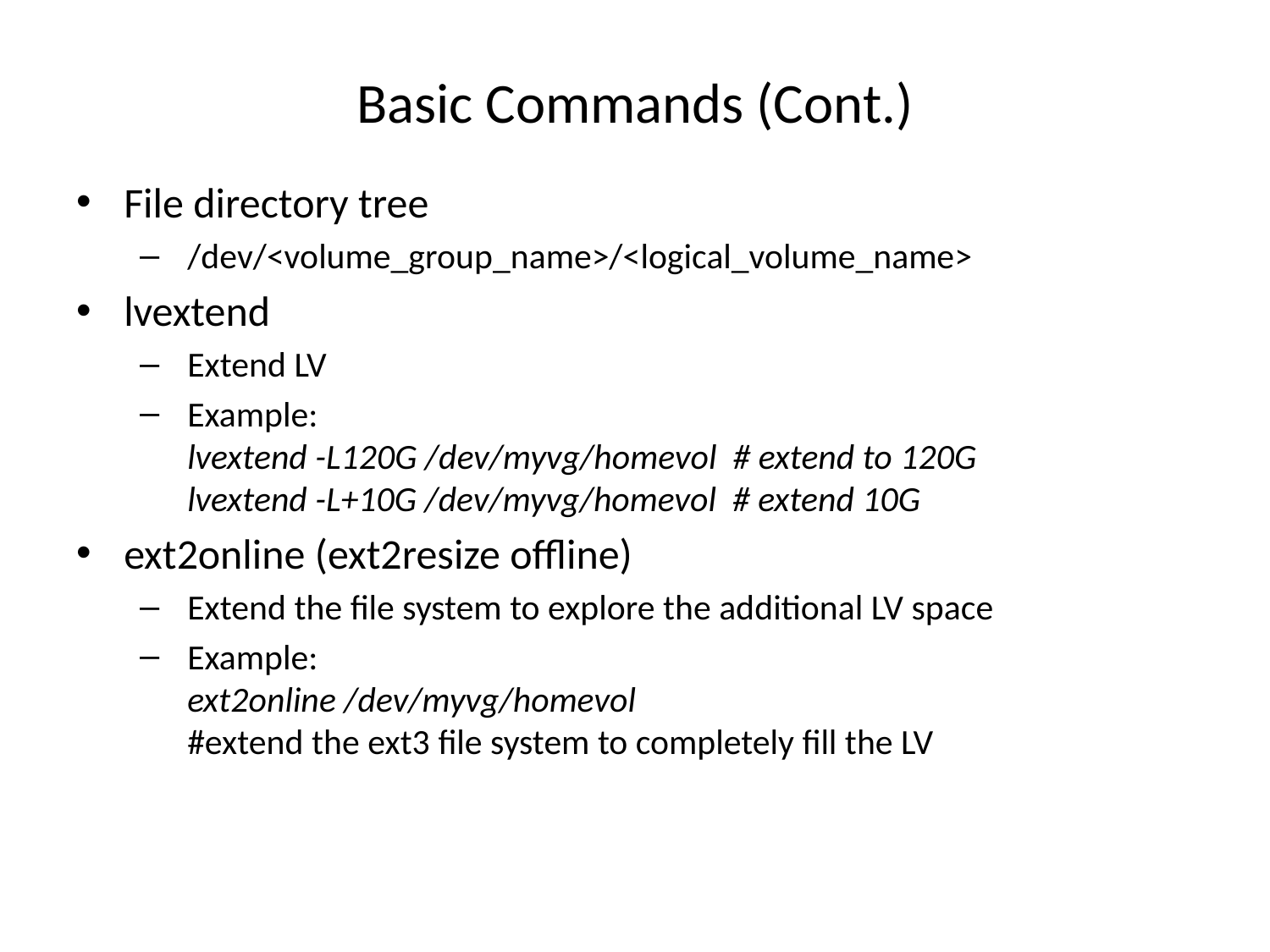

# Basic Commands (Cont.)
File directory tree
/dev/<volume_group_name>/<logical_volume_name>
lvextend
Extend LV
Example:
lvextend -L120G /dev/myvg/homevol  # extend to 120G
lvextend -L+10G /dev/myvg/homevol  # extend 10G
ext2online (ext2resize offline)
Extend the file system to explore the additional LV space
Example:
ext2online /dev/myvg/homevol
#extend the ext3 file system to completely fill the LV